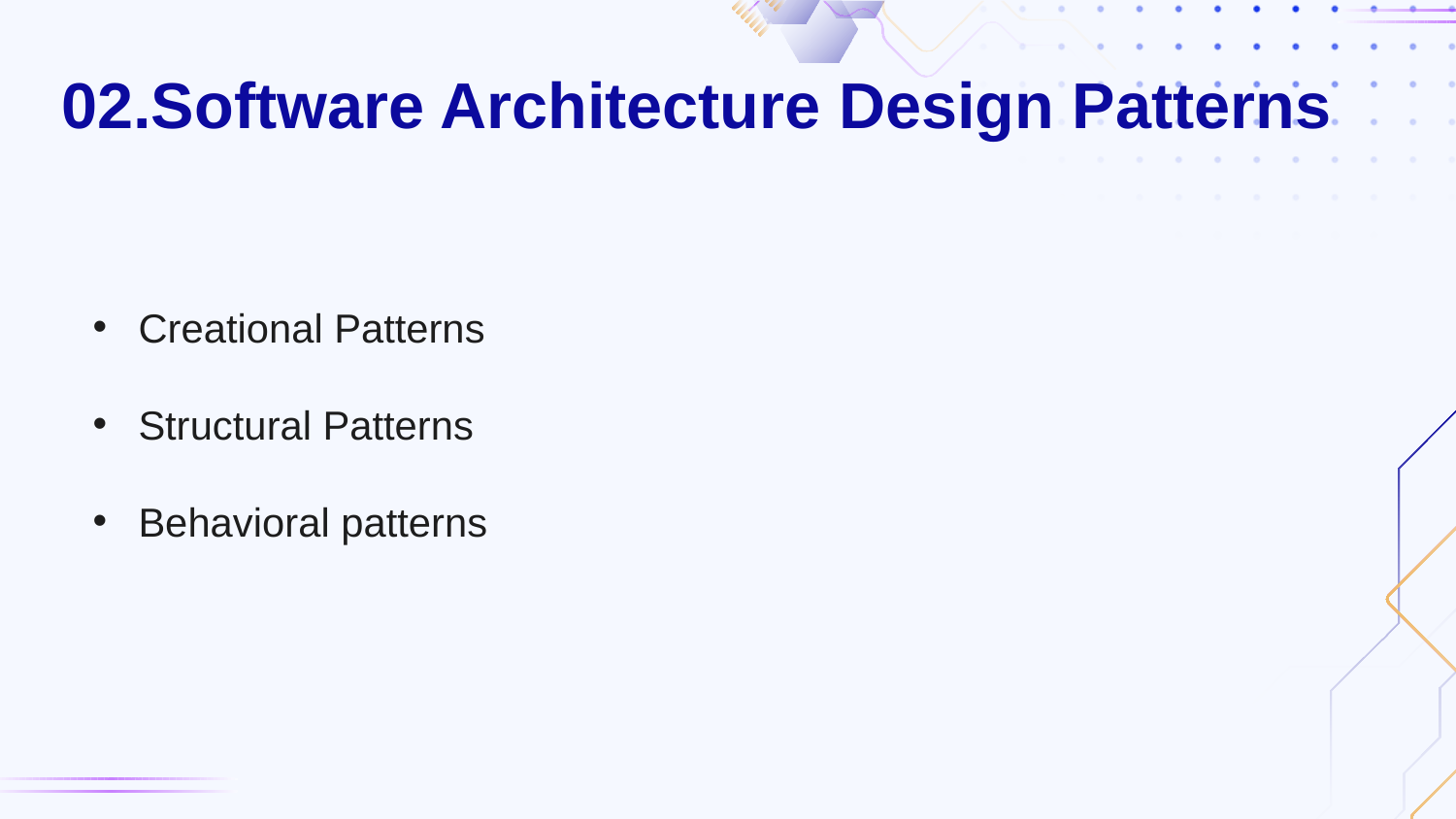

02.Software Architecture Design Patterns
Creational Patterns
Structural Patterns
Behavioral patterns